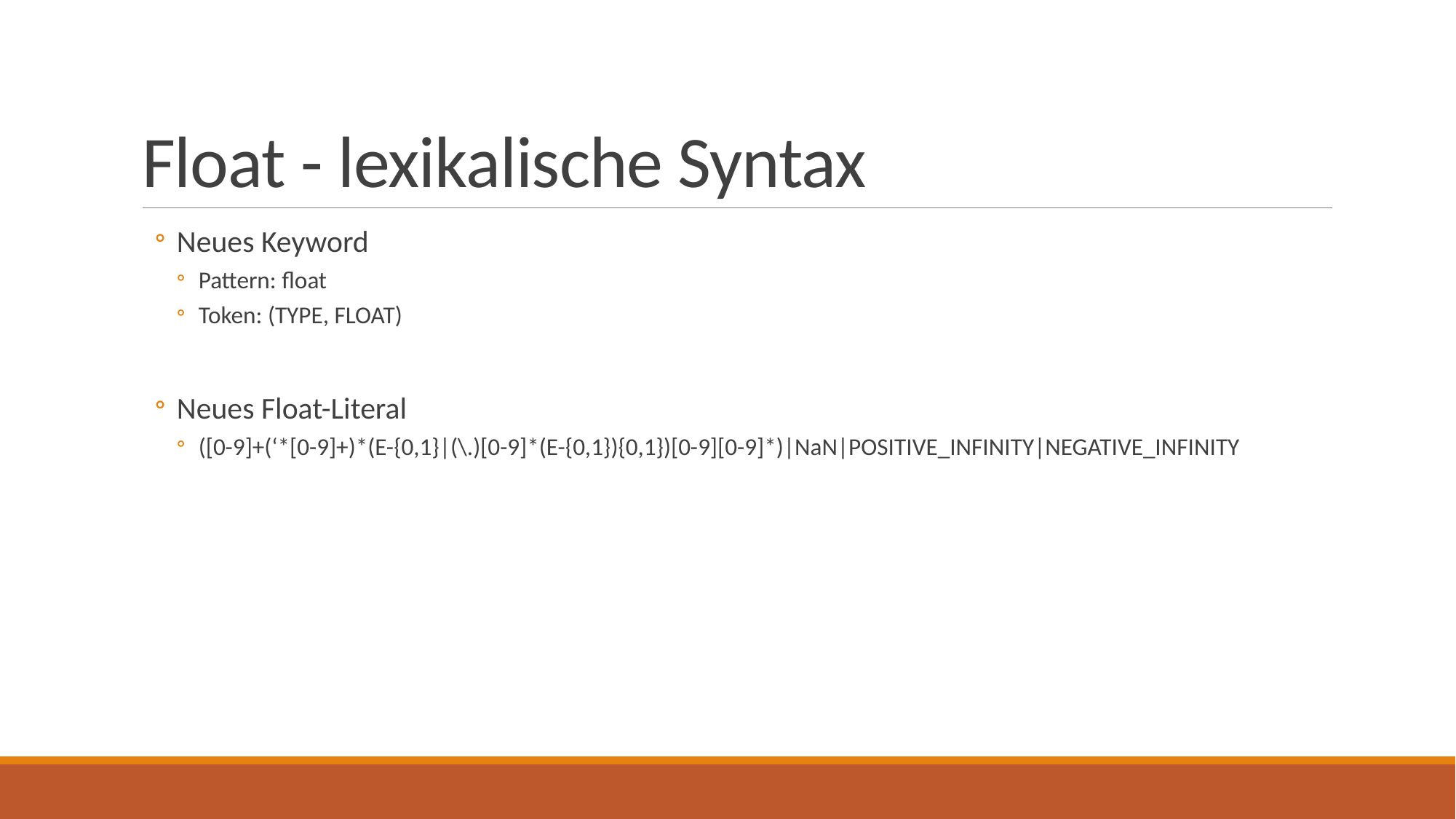

# Float - lexikalische Syntax
Neues Keyword
Pattern: float
Token: (TYPE, FLOAT)

Neues Float-Literal
([0-9]+(‘*[0-9]+)*(E-{0,1}|(\.)[0-9]*(E-{0,1}){0,1})[0-9][0-9]*)|NaN|POSITIVE_INFINITY|NEGATIVE_INFINITY